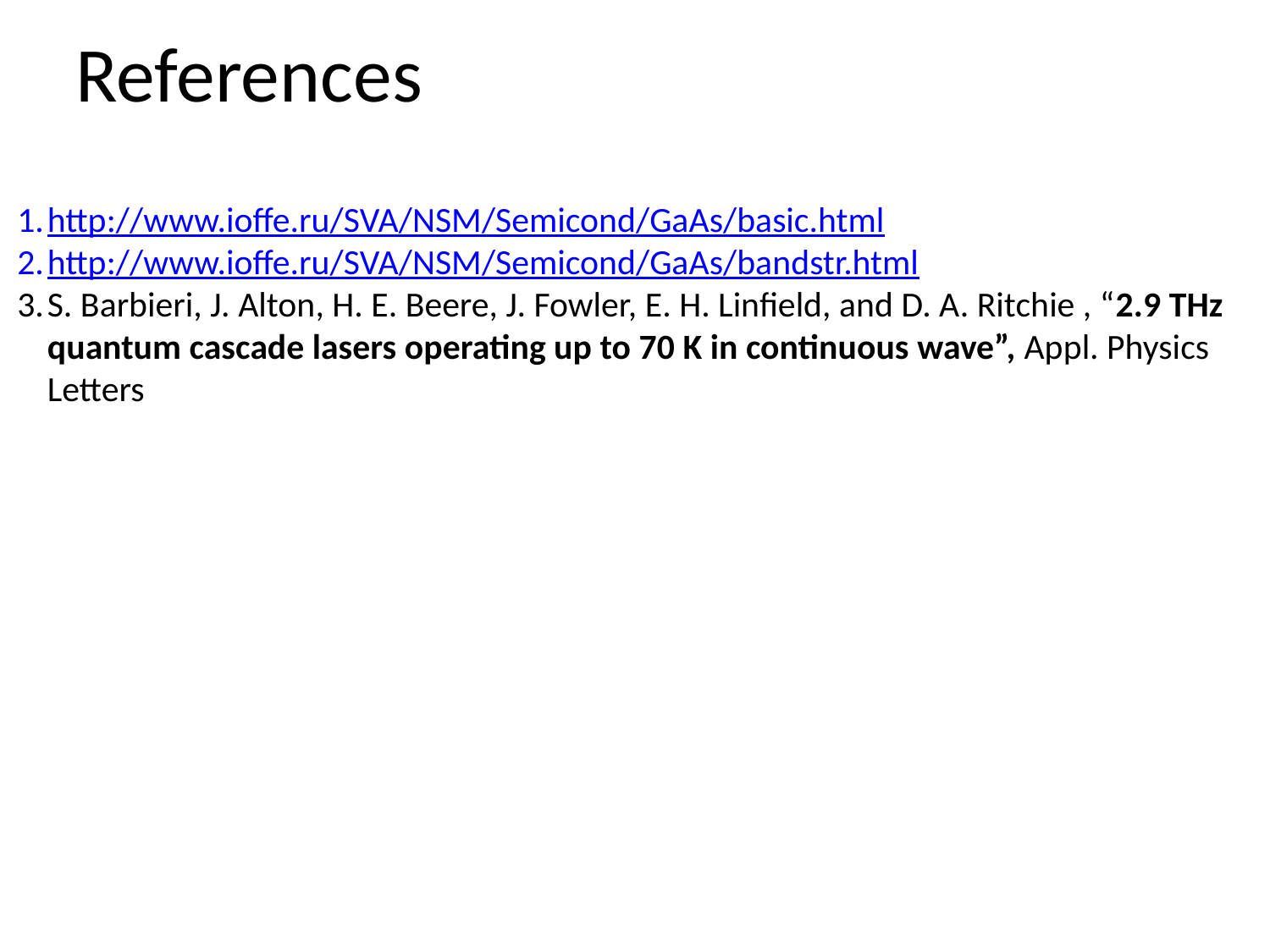

References

http://www.ioffe.ru/SVA/NSM/Semicond/GaAs/basic.html
http://www.ioffe.ru/SVA/NSM/Semicond/GaAs/bandstr.html
S. Barbieri, J. Alton, H. E. Beere, J. Fowler, E. H. Linfield, and D. A. Ritchie , “2.9 THz quantum cascade lasers operating up to 70 K in continuous wave”, Appl. Physics Letters